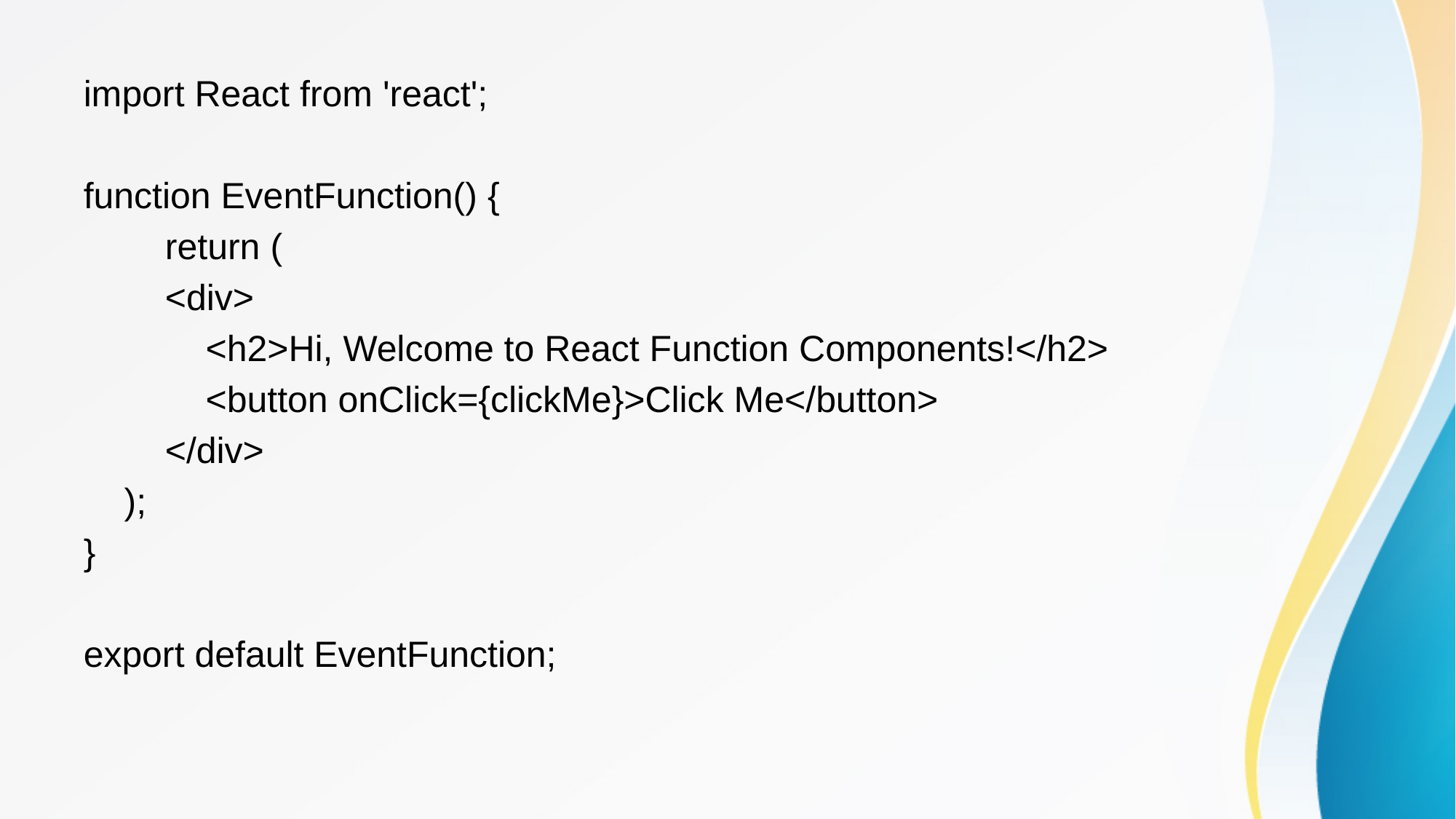

import React from 'react';

function EventFunction() {
        return (
        <div>
            <h2>Hi, Welcome to React Function Components!</h2>
            <button onClick={clickMe}>Click Me</button>
        </div>
    );
}

export default EventFunction;